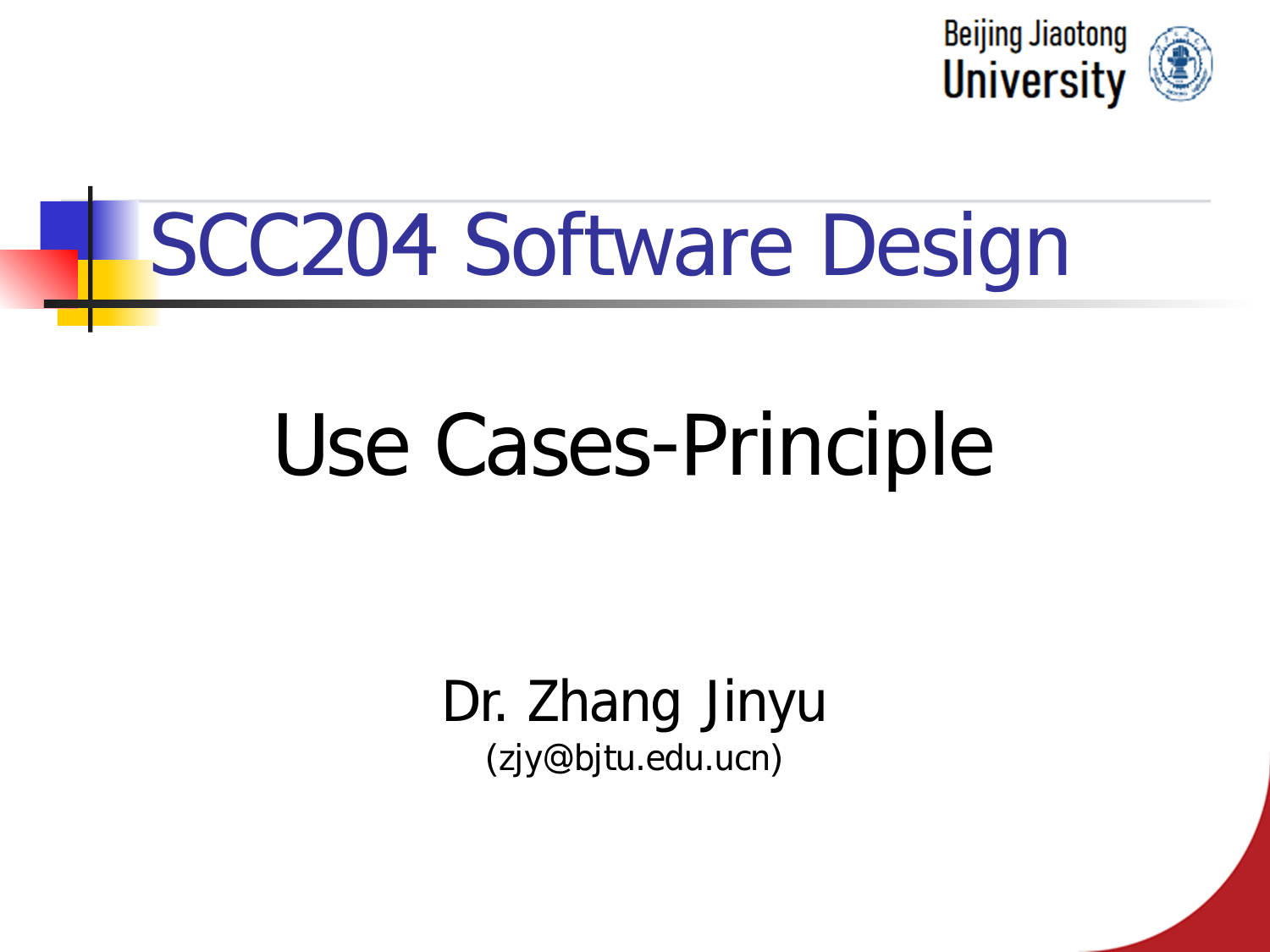

# SCC204 Software Design
Use Cases-Principle

Dr. Zhang Jinyu
(zjy@bjtu.edu.ucn)